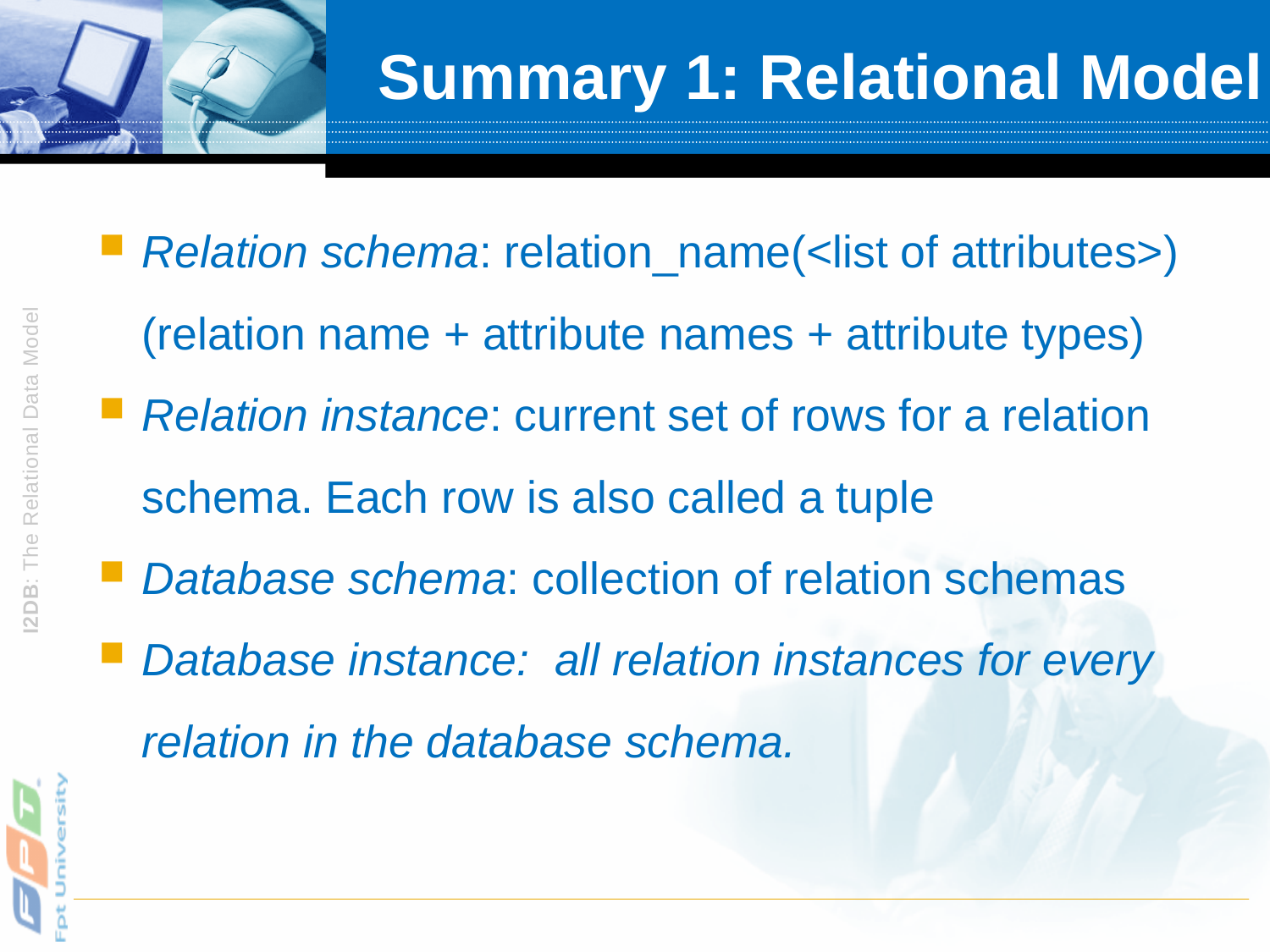

# Summary 1: Relational Model
Relation schema: relation_name(<list of attributes>)
	(relation name + attribute names + attribute types)
Relation instance: current set of rows for a relation schema. Each row is also called a tuple
Database schema: collection of relation schemas
Database instance:  all relation instances for every relation in the database schema.